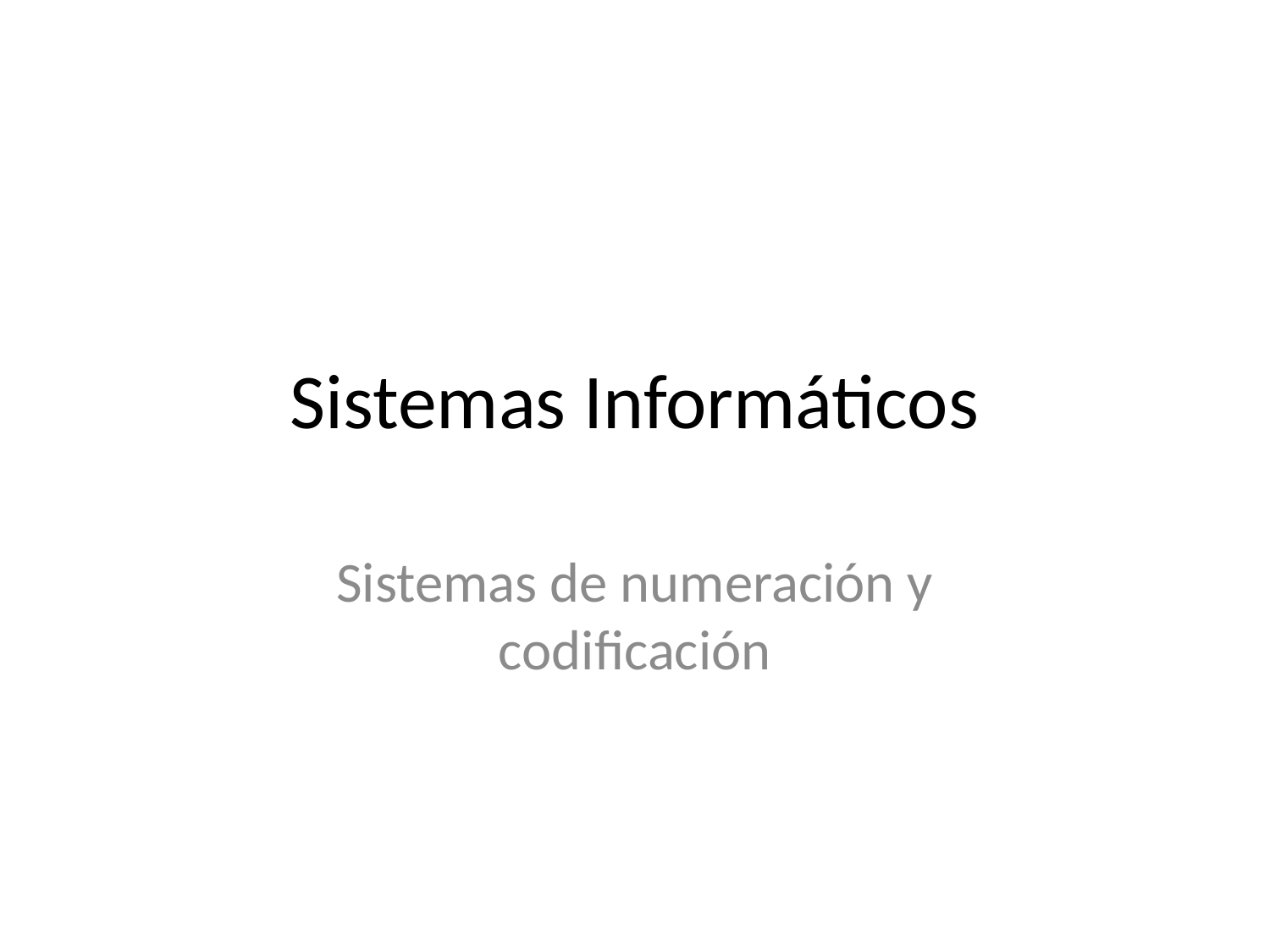

Sistemas Informáticos
Sistemas de numeración y codificación